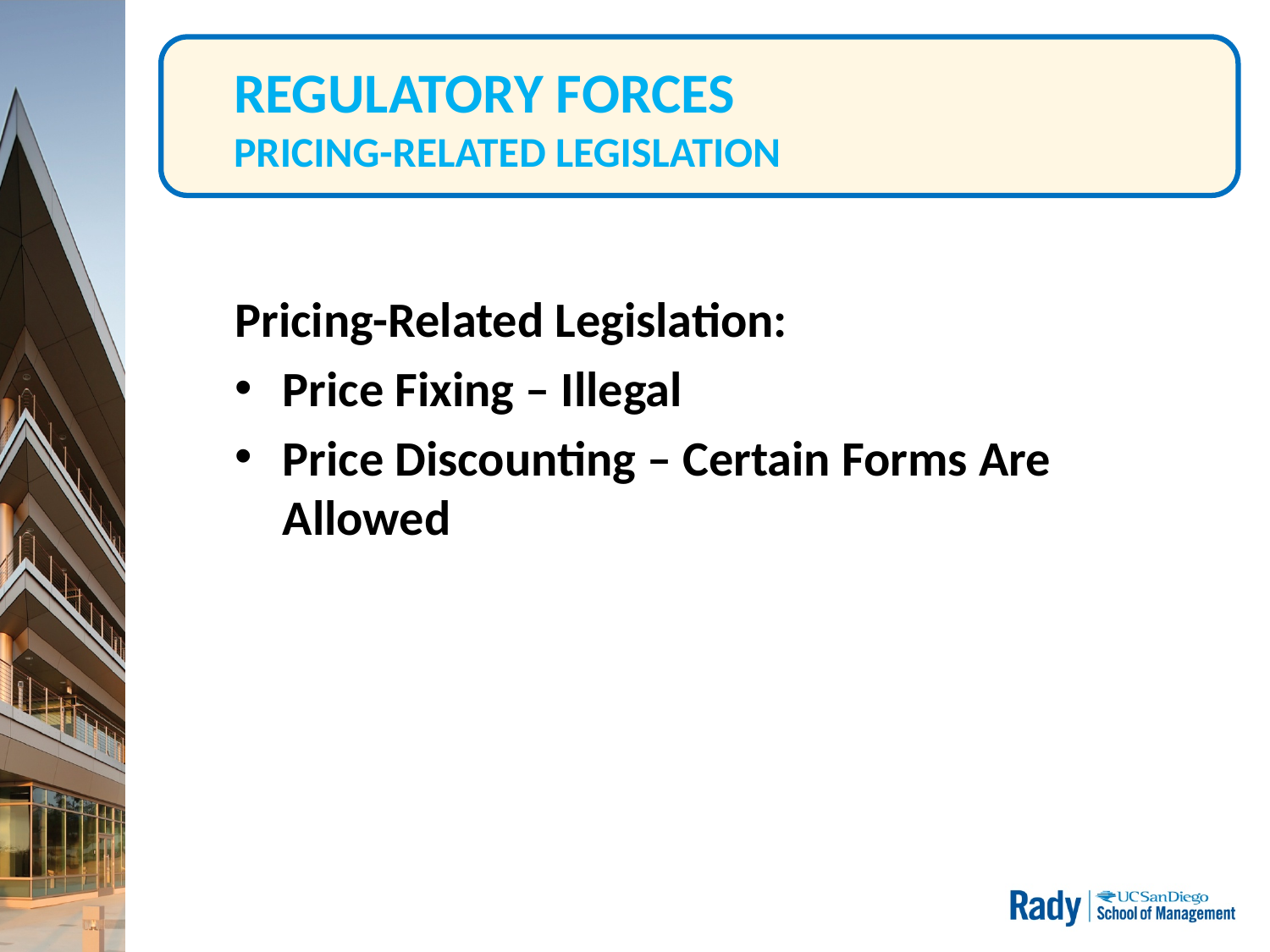

# REGULATORY FORCES PRICING-RELATED LEGISLATION
Pricing-Related Legislation:
Price Fixing – Illegal
Price Discounting – Certain Forms Are Allowed